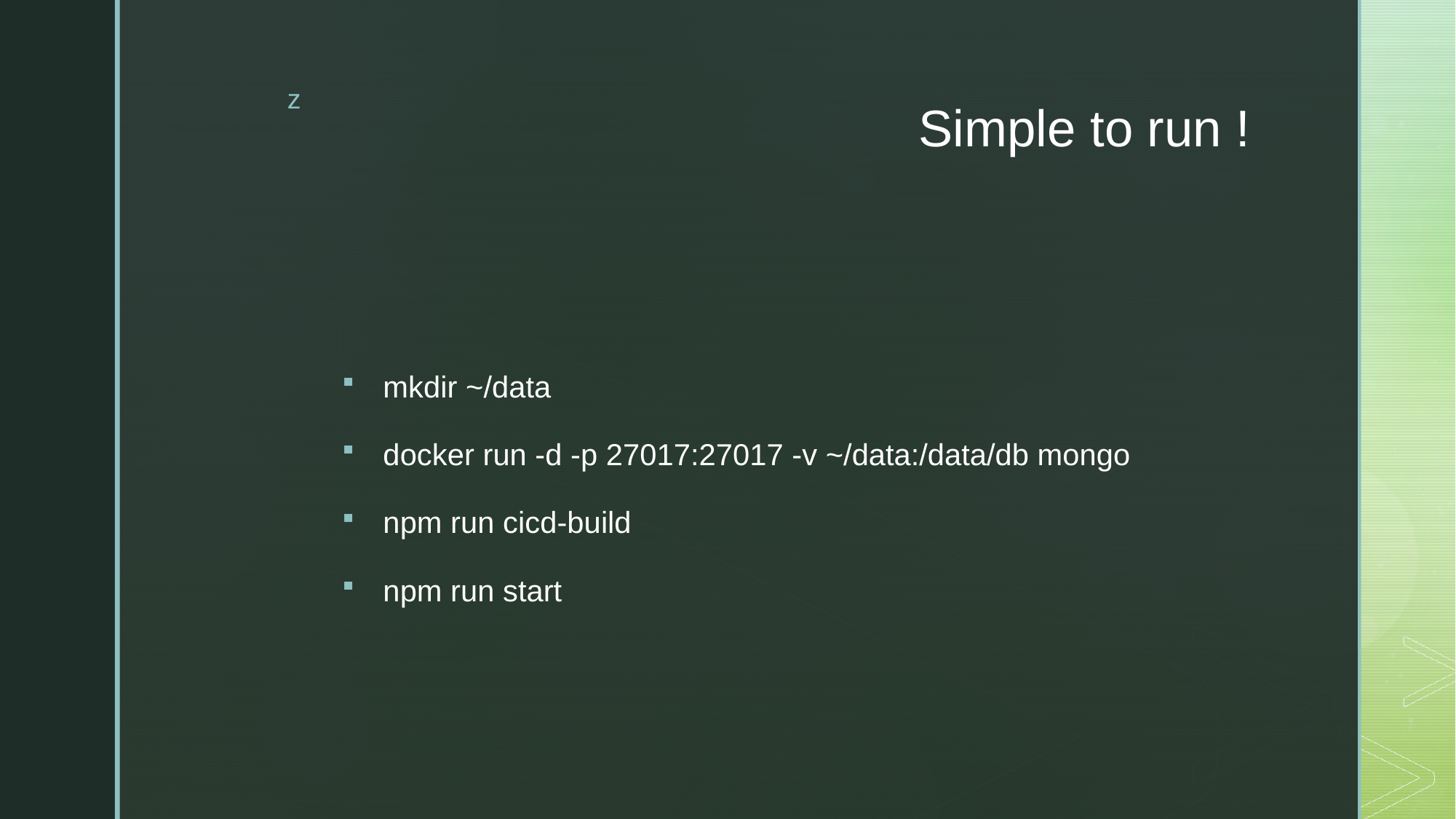

# Simple to run !
mkdir ~/data
docker run -d -p 27017:27017 -v ~/data:/data/db mongo
npm run cicd-build
npm run start